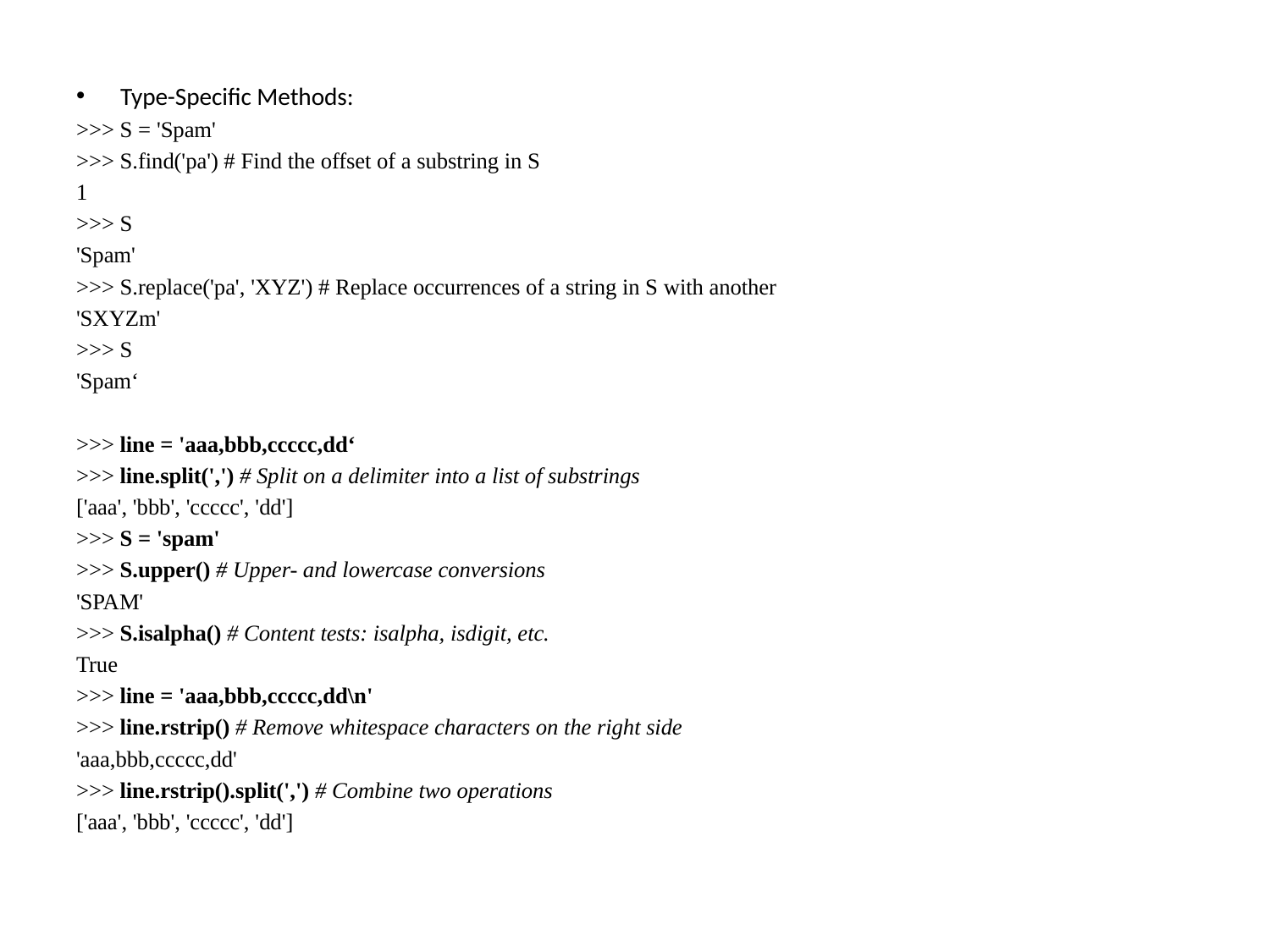

Type-Specific Methods:
>>> S = 'Spam'
>>> S.find('pa') # Find the offset of a substring in S
1
>>> S
'Spam'
>>> S.replace('pa', 'XYZ') # Replace occurrences of a string in S with another
'SXYZm'
>>> S
'Spam‘

>>> line = 'aaa,bbb,ccccc,dd‘
>>> line.split(',') # Split on a delimiter into a list of substrings
['aaa', 'bbb', 'ccccc', 'dd']
>>> S = 'spam'
>>> S.upper() # Upper- and lowercase conversions
'SPAM'
>>> S.isalpha() # Content tests: isalpha, isdigit, etc.
True
>>> line = 'aaa,bbb,ccccc,dd\n'
>>> line.rstrip() # Remove whitespace characters on the right side
'aaa,bbb,ccccc,dd'
>>> line.rstrip().split(',') # Combine two operations
['aaa', 'bbb', 'ccccc', 'dd']